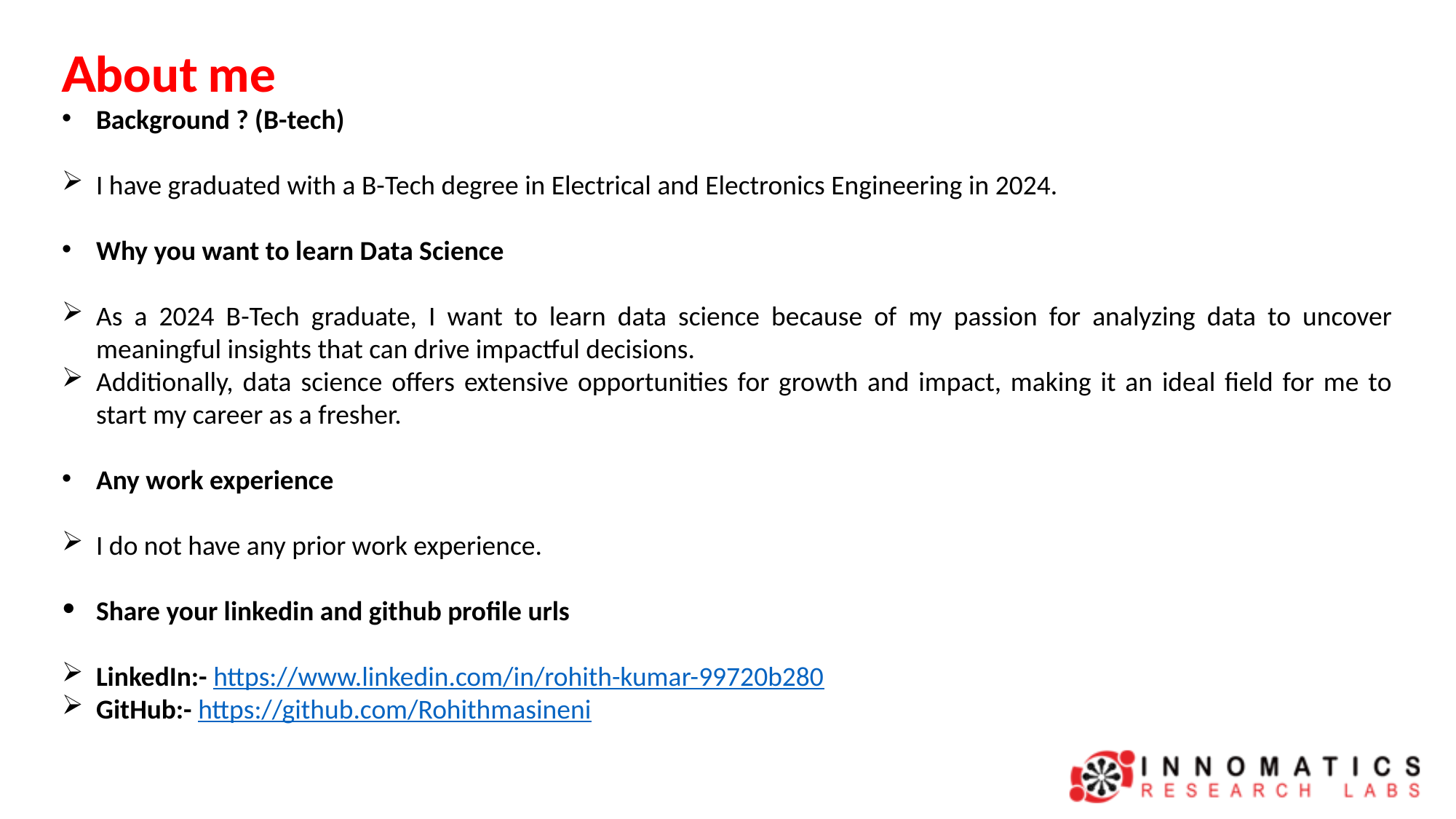

About me
Background ? (B-tech)

I have graduated with a B-Tech degree in Electrical and Electronics Engineering in 2024.

Why you want to learn Data Science

As a 2024 B-Tech graduate, I want to learn data science because of my passion for analyzing data to uncover meaningful insights that can drive impactful decisions.
Additionally, data science offers extensive opportunities for growth and impact, making it an ideal field for me to start my career as a fresher.

Any work experience

I do not have any prior work experience.

Share your linkedin and github profile urls

LinkedIn:- https://www.linkedin.com/in/rohith-kumar-99720b280
GitHub:- https://github.com/Rohithmasineni